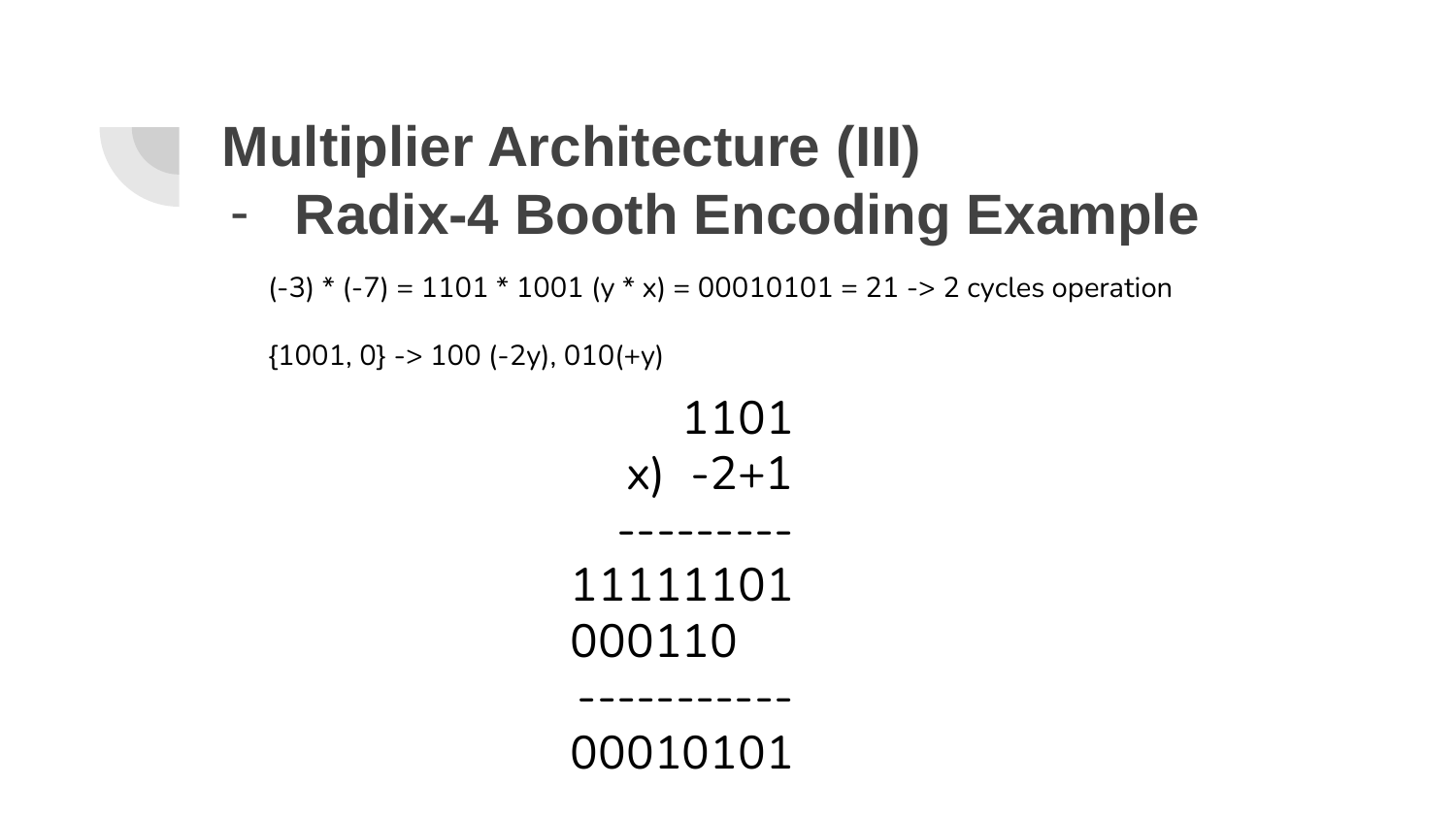

# Multiplier Architecture (III)
Radix-4 Booth Encoding Example
(-3) * (-7) = 1101 * 1001 (y * x) = 00010101 = 21 -> 2 cycles operation

{1001, 0} -> 100 (-2y), 010(+y)
1101
x)  -2+1
---------
11111101
  00011000
-----------
00010101